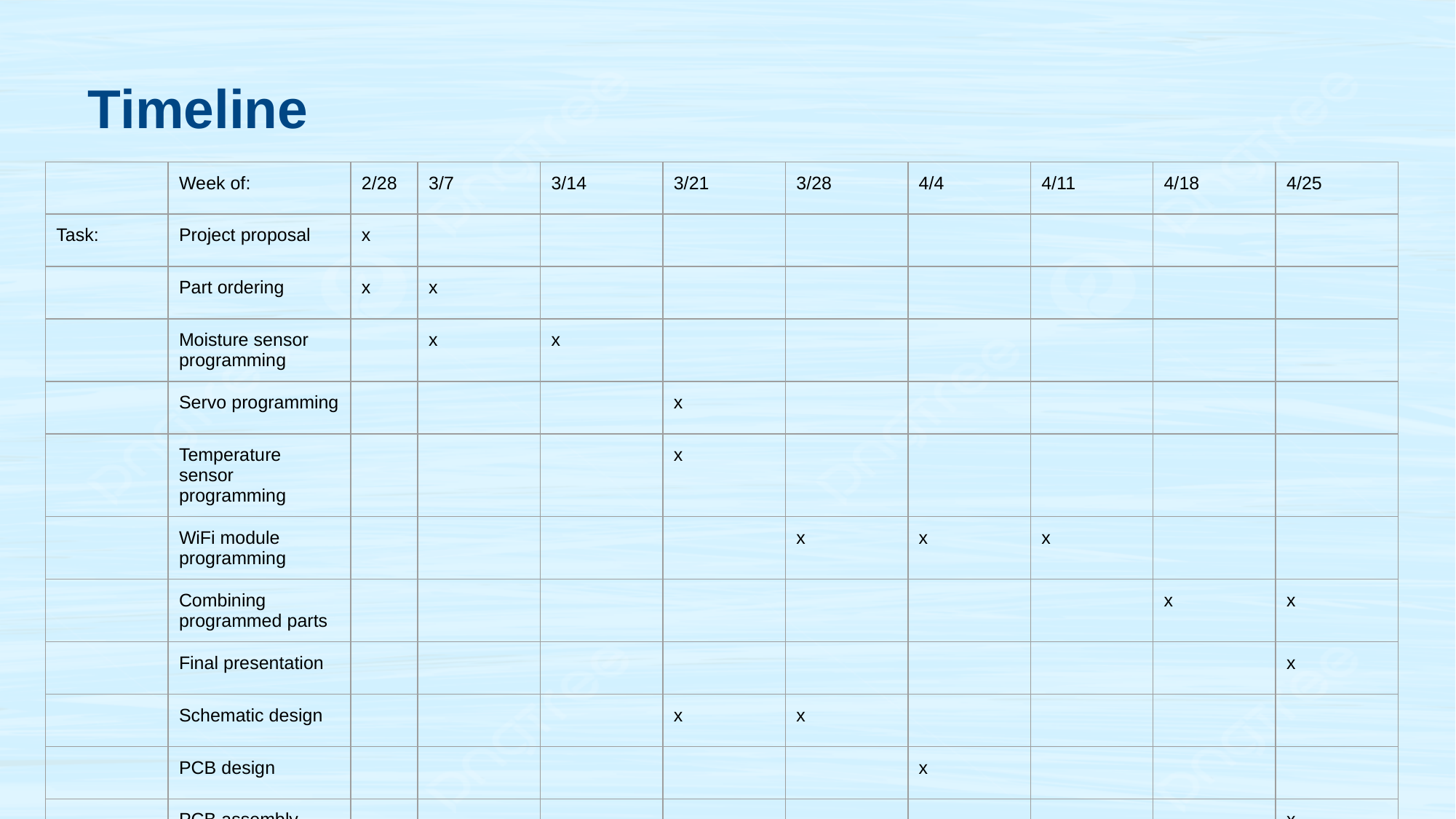

# Timeline
|  | Week of: | 2/28 | 3/7 | 3/14 | 3/21 | 3/28 | 4/4 | 4/11 | 4/18 | 4/25 |
| --- | --- | --- | --- | --- | --- | --- | --- | --- | --- | --- |
| Task: | Project proposal | x |  |  |  |  |  |  |  |  |
|  | Part ordering | x | x |  |  |  |  |  |  |  |
|  | Moisture sensor programming |  | x | x |  |  |  |  |  |  |
|  | Servo programming |  |  |  | x |  |  |  |  |  |
|  | Temperature sensor programming |  |  |  | x |  |  |  |  |  |
|  | WiFi module programming |  |  |  |  | x | x | x |  |  |
|  | Combining programmed parts |  |  |  |  |  |  |  | x | x |
|  | Final presentation |  |  |  |  |  |  |  |  | x |
|  | Schematic design |  |  |  | x | x |  |  |  |  |
|  | PCB design |  |  |  |  |  | x |  |  |  |
|  | PCB assembly |  |  |  |  |  |  |  |  | x |